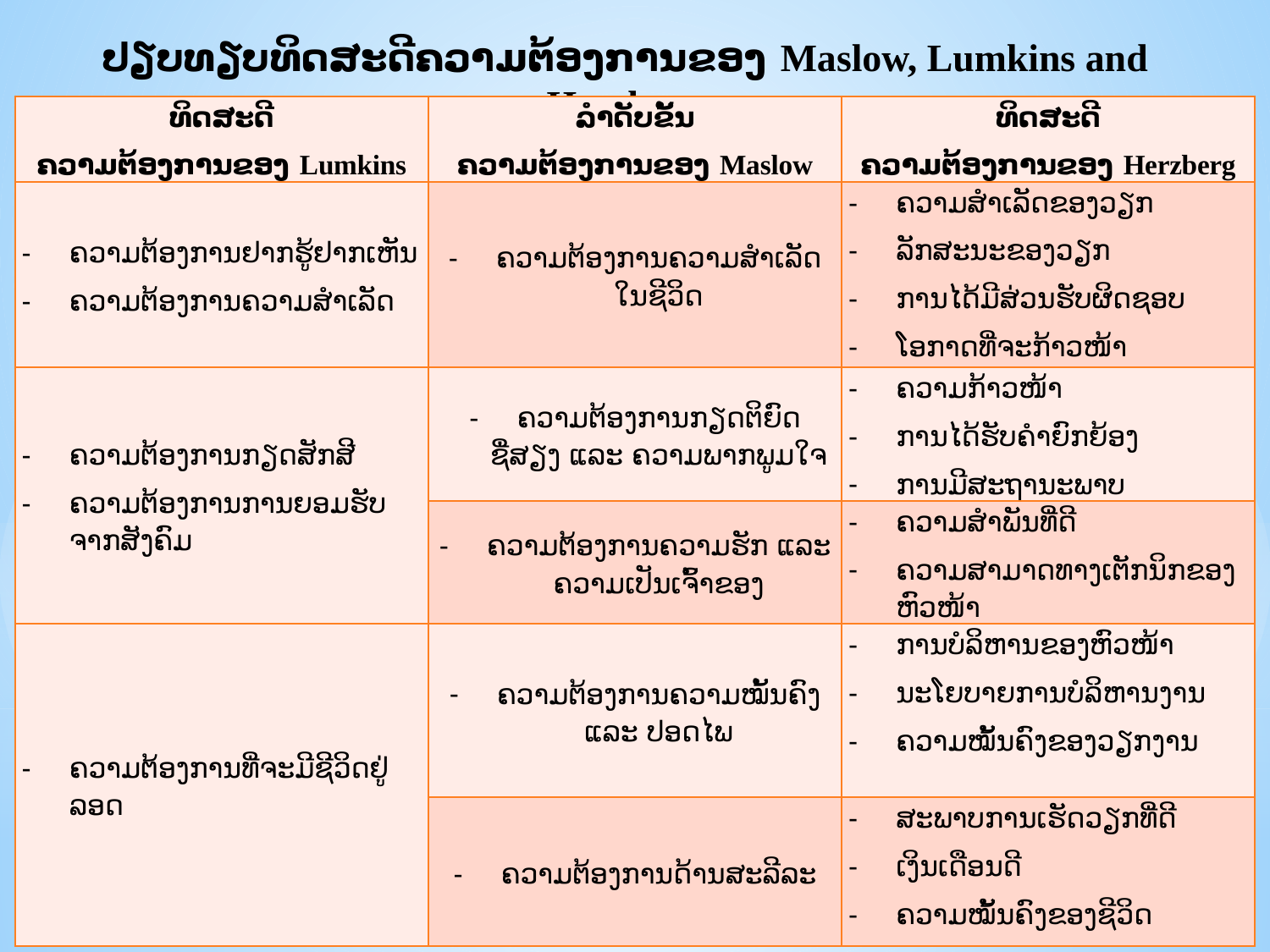

# ປຽບທຽບທິດສະດີຄວາມຕ້ອງການຂອງ Maslow, Lumkins and Herzberg
| ທິດສະດີ ຄວາມຕ້ອງການຂອງ Lumkins | ລຳດັບຂັ້ນ ຄວາມຕ້ອງການຂອງ Maslow | ທິດສະດີ ຄວາມຕ້ອງການຂອງ Herzberg |
| --- | --- | --- |
| ຄວາມຕ້ອງການຢາກຮູ້ຢາກເຫັນ ຄວາມຕ້ອງການຄວາມສຳເລັດ | ຄວາມຕ້ອງການຄວາມສຳເລັດໃນຊີວິດ | ຄວາມສຳເລັດຂອງວຽກ ລັກສະນະຂອງວຽກ ການໄດ້ມີສ່ວນຮັບຜິດຊອບ ໂອກາດທີ່ຈະກ້າວໜ້າ |
| ຄວາມຕ້ອງການກຽດສັກສີ ຄວາມຕ້ອງການການຍອມຮັບຈາກສັງຄົມ | ຄວາມຕ້ອງການກຽດຕິຍົດຊື່ສຽງ ແລະ ຄວາມພາກພູມໃຈ | ຄວາມກ້າວໜ້າ ການໄດ້ຮັບຄຳຍົກຍ້ອງ ການມີສະຖານະພາບ |
|  | ຄວາມຕ້ອງການຄວາມຮັກ ແລະ ຄວາມເປັນເຈົ້າຂອງ | ຄວາມສຳພັນທີ່ດີ ຄວາມສາມາດທາງເຕັກນິກຂອງຫົວໜ້າ |
| ຄວາມຕ້ອງການທີ່ຈະມີຊີວິດຢູ່ລອດ | ຄວາມຕ້ອງການຄວາມໝັ້ນຄົງ ແລະ ປອດໄພ | ການບໍລິຫານຂອງຫົວໜ້າ ນະໂຍບາຍການບໍລິຫານງານ ຄວາມໝັ້ນຄົງຂອງວຽກງານ |
|  | ຄວາມຕ້ອງການດ້ານສະລີລະ | ສະພາບການເຮັດວຽກທີ່ດີ ເງິນເດືອນດີ ຄວາມໝັ້ນຄົງຂອງຊີວິດ |